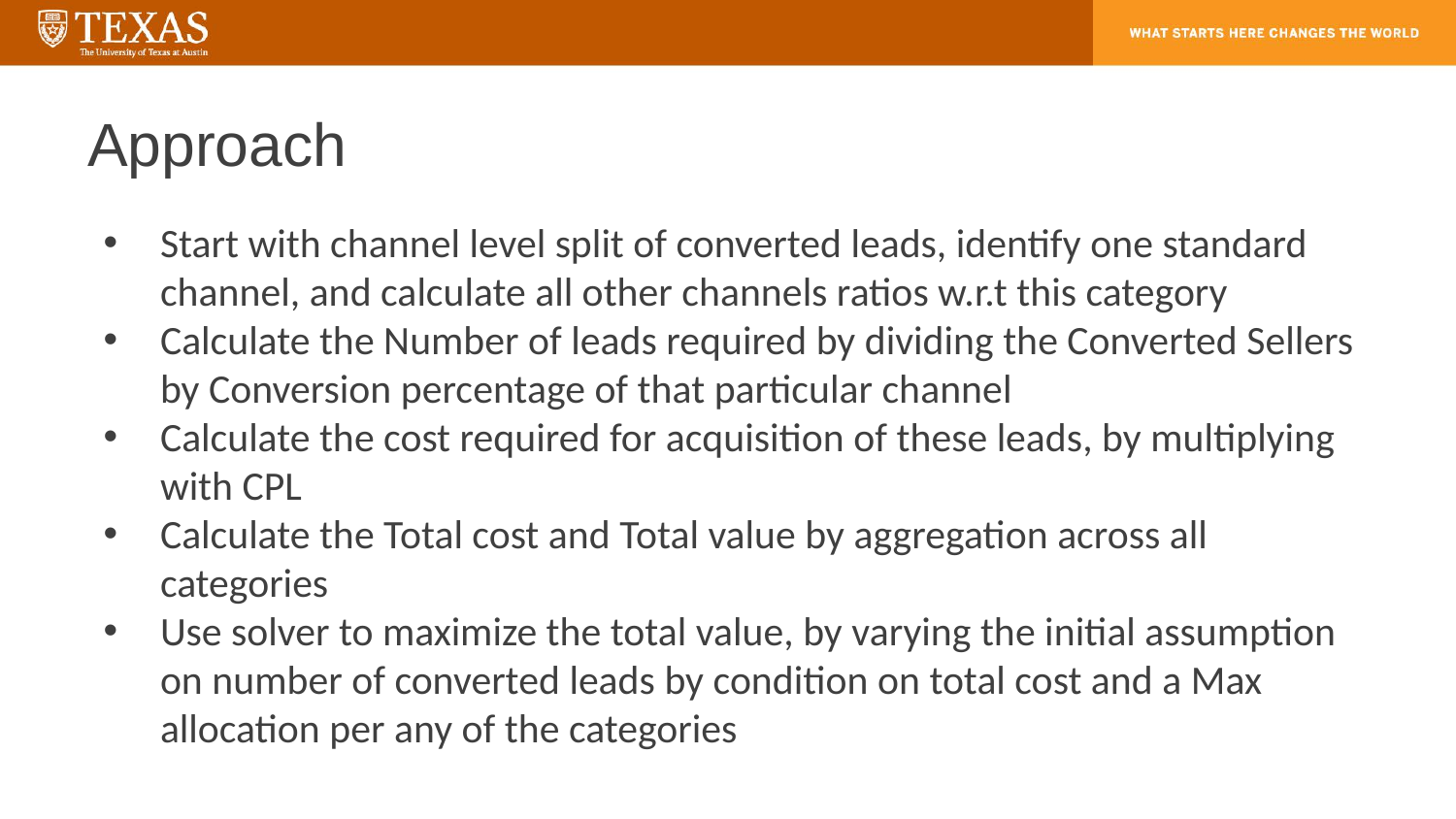

# Approach
Start with channel level split of converted leads, identify one standard channel, and calculate all other channels ratios w.r.t this category
Calculate the Number of leads required by dividing the Converted Sellers by Conversion percentage of that particular channel
Calculate the cost required for acquisition of these leads, by multiplying with CPL
Calculate the Total cost and Total value by aggregation across all categories
Use solver to maximize the total value, by varying the initial assumption on number of converted leads by condition on total cost and a Max allocation per any of the categories